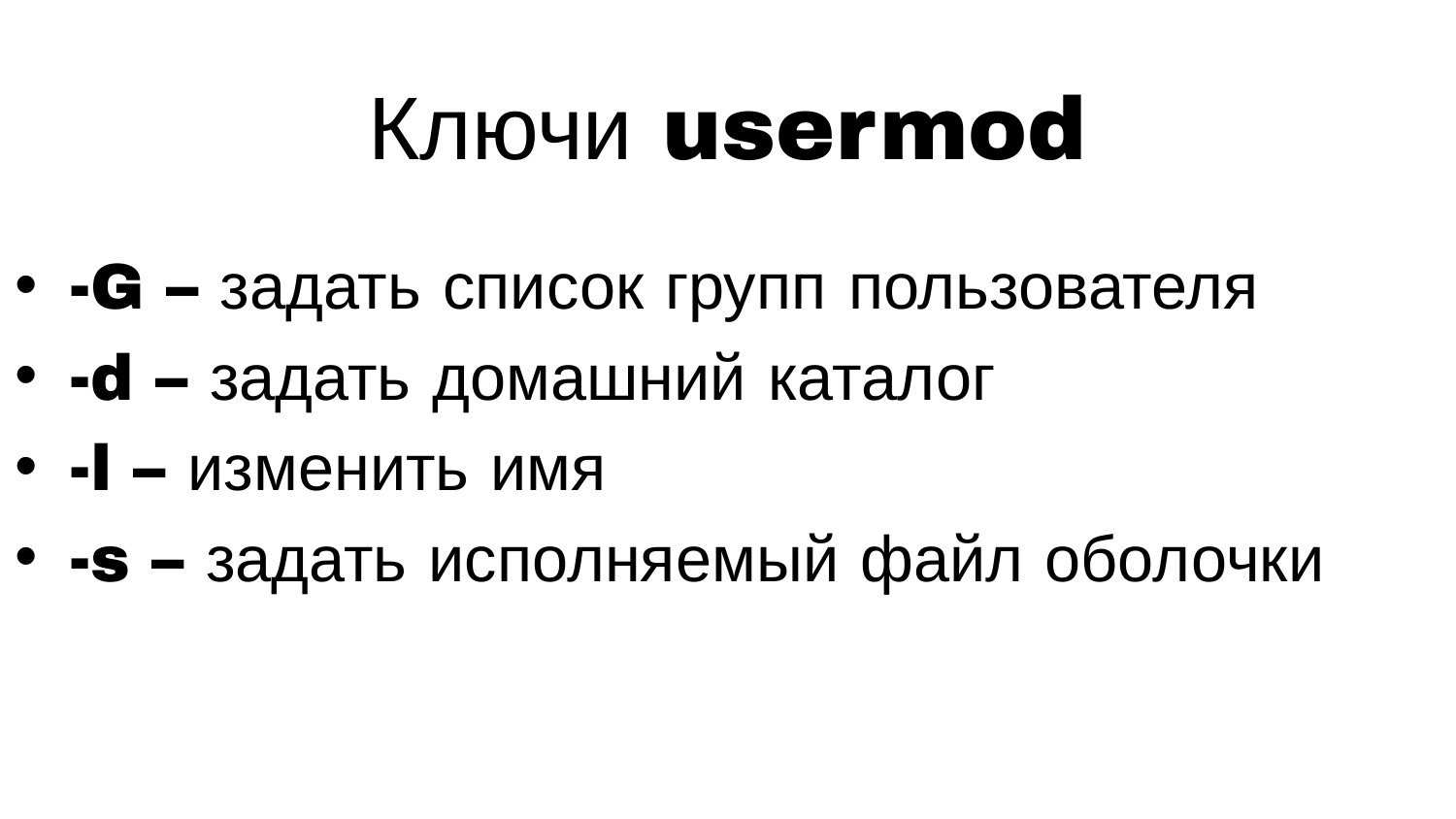

# Ключи usermod
-G – задать список групп пользователя
-d – задать домашний каталог
-l – изменить имя
-s – задать исполняемый файл оболочки